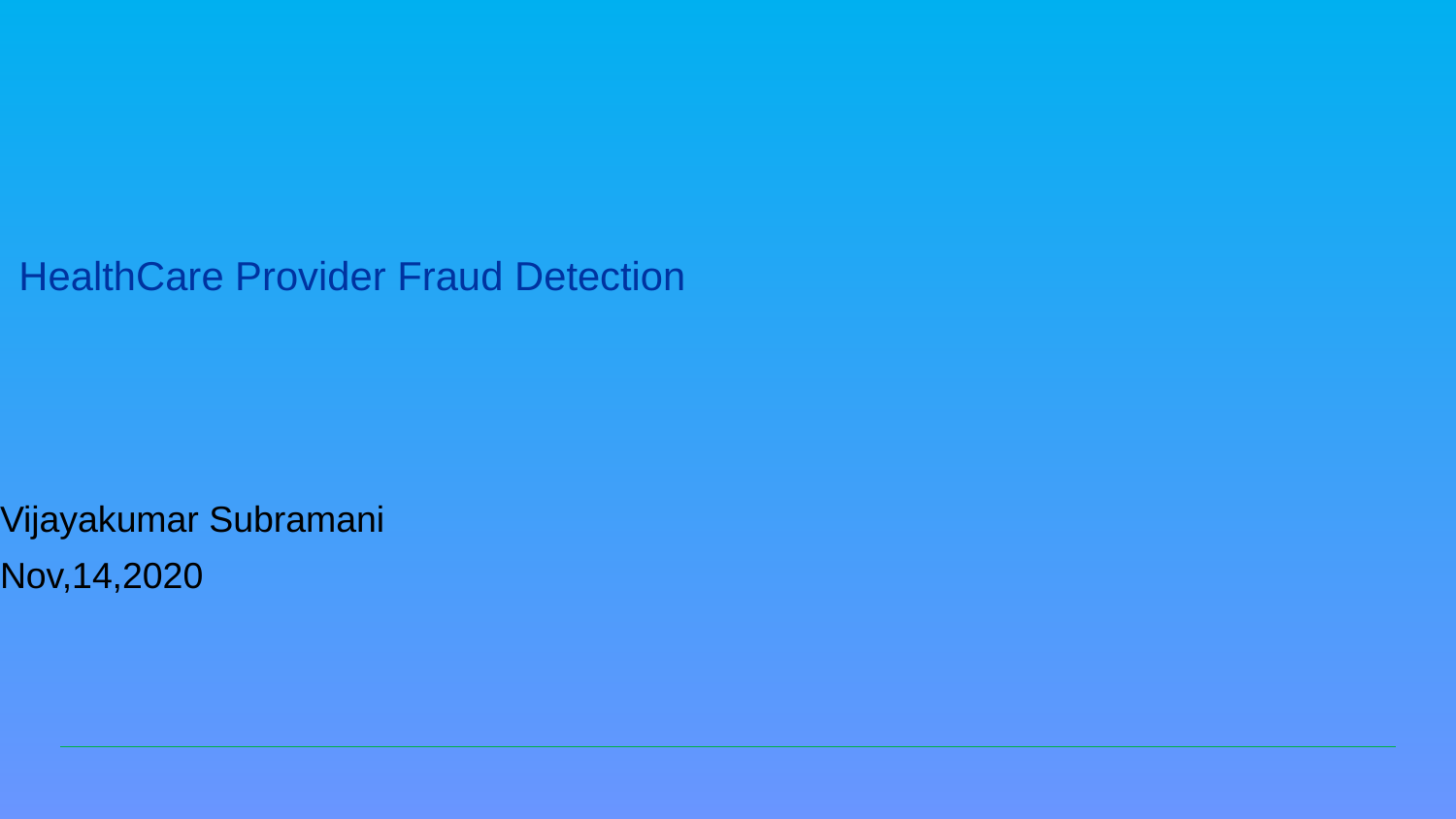

# HealthCare Provider Fraud Detection
Vijayakumar Subramani
Nov,14,2020